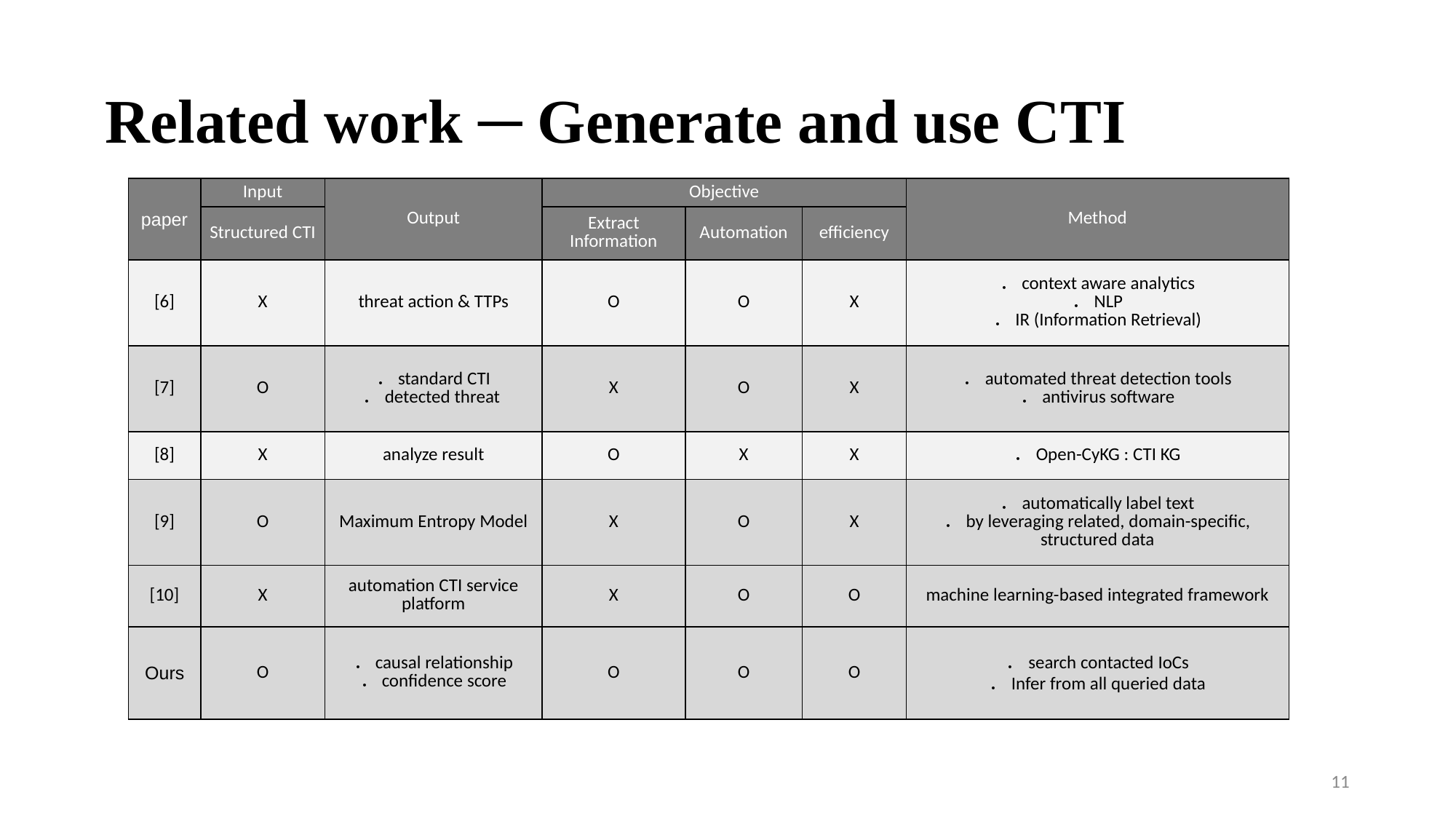

# Related work ─ Generate and use CTI
| paper | Input | Output | Objective |  |  | Method |
| --- | --- | --- | --- | --- | --- | --- |
|  | Structured CTI |  | Extract Information | Automation | efficiency |  |
| [6] | X | threat action & TTPs | O | O | X | ．context aware analytics ．NLP ．IR (Information Retrieval) |
| [7] | O | ．standard CTI ．detected threat | X | O | X | ．automated threat detection tools ．antivirus software |
| [8] | X | analyze result | O | X | X | ．Open-CyKG : CTI KG |
| [9] | O | Maximum Entropy Model | X | O | X | ．automatically label text ．by leveraging related, domain-specific, structured data |
| [10] | X | automation CTI service platform | X | O | O | machine learning-based integrated framework |
| Ours | O | ．causal relationship ．confidence score | O | O | O | ．search contacted IoCs ．Infer from all queried data |
11